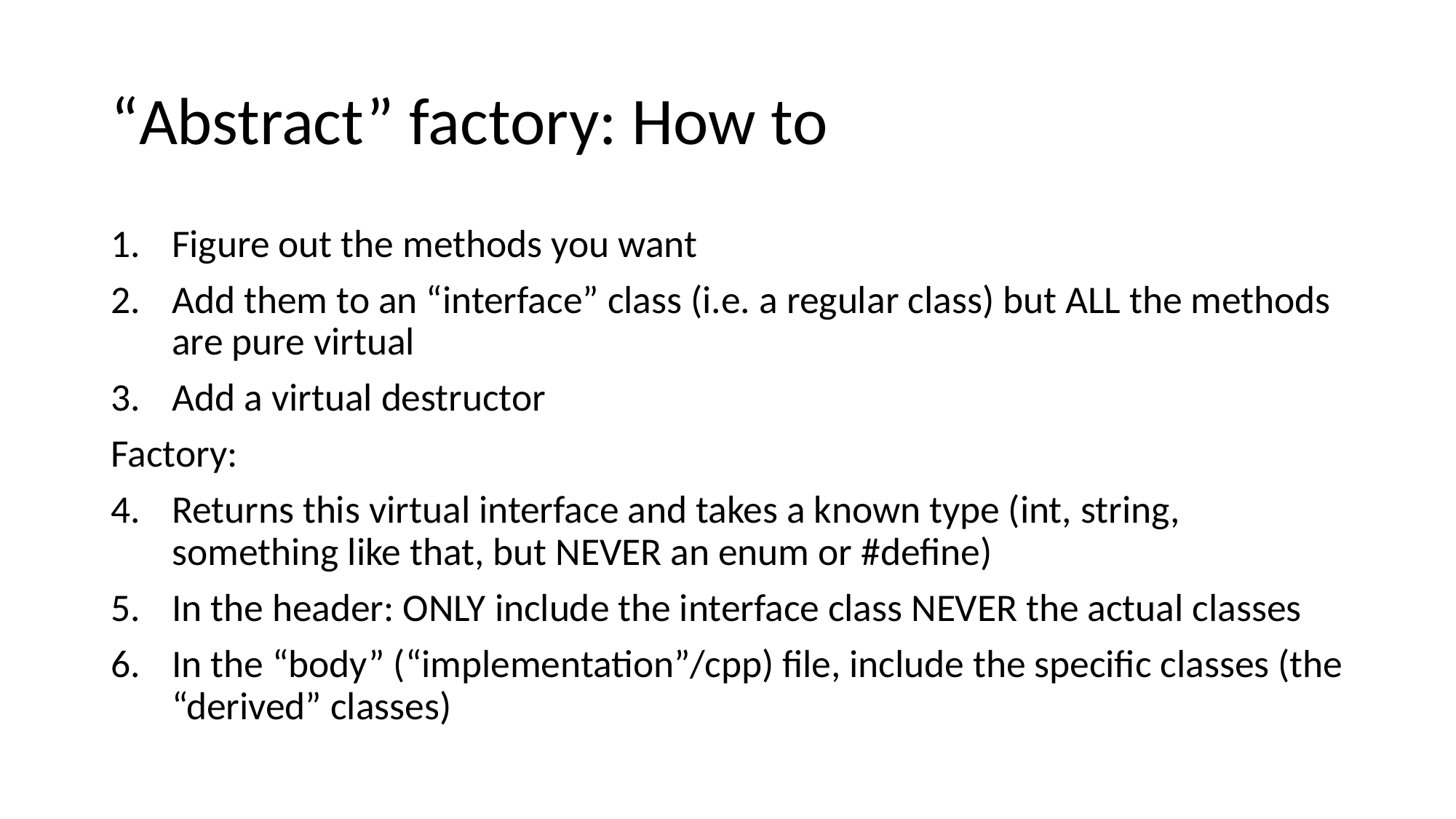

# “Abstract” factory: How to
Figure out the methods you want
Add them to an “interface” class (i.e. a regular class) but ALL the methods are pure virtual
Add a virtual destructor
Factory:
Returns this virtual interface and takes a known type (int, string, something like that, but NEVER an enum or #define)
In the header: ONLY include the interface class NEVER the actual classes
In the “body” (“implementation”/cpp) file, include the specific classes (the “derived” classes)